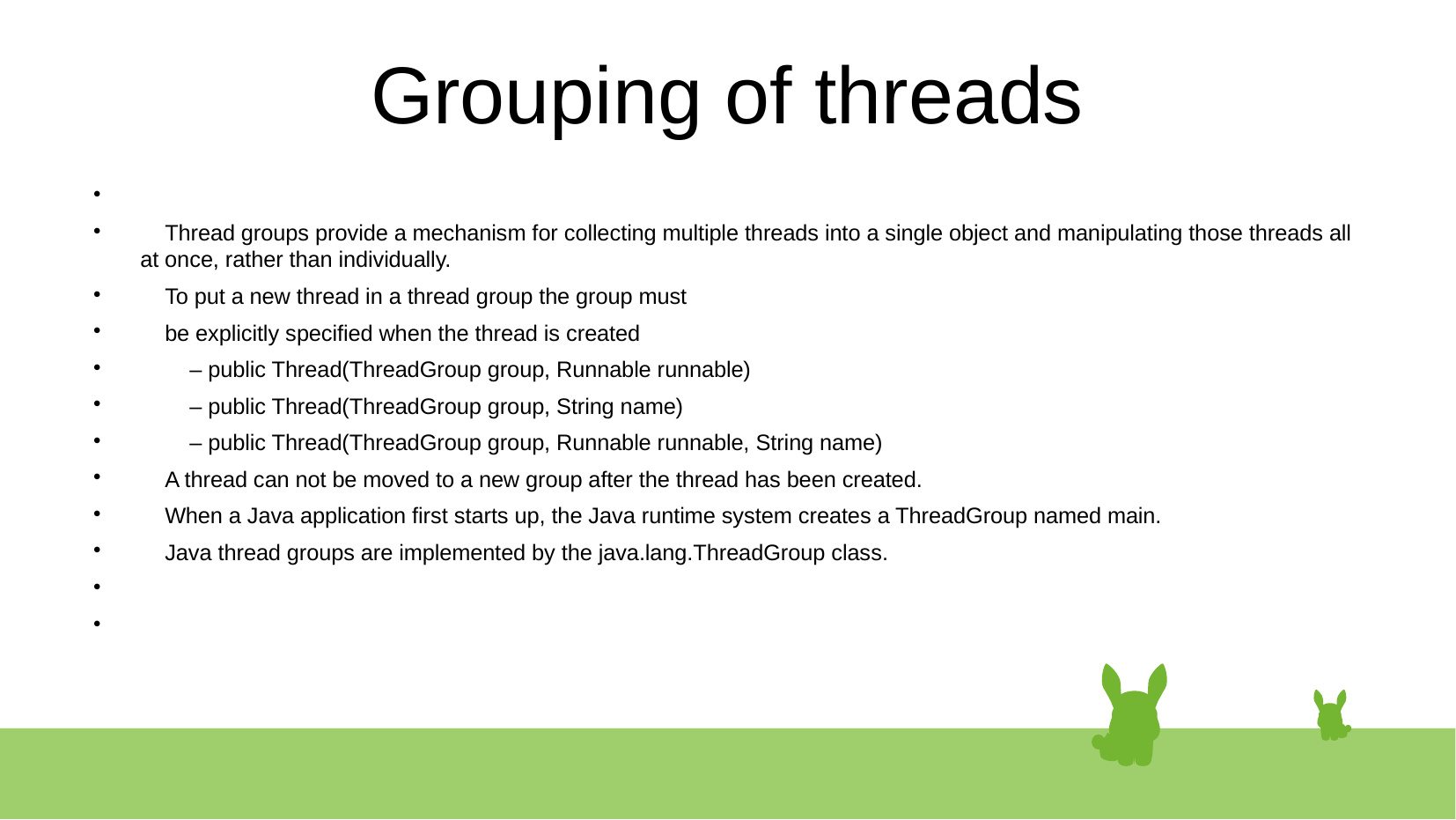

# Grouping of threads

    Thread groups provide a mechanism for collecting multiple threads into a single object and manipulating those threads all at once, rather than individually.
    To put a new thread in a thread group the group must
    be explicitly specified when the thread is created
        – public Thread(ThreadGroup group, Runnable runnable)
        – public Thread(ThreadGroup group, String name)
        – public Thread(ThreadGroup group, Runnable runnable, String name)
    A thread can not be moved to a new group after the thread has been created.
    When a Java application first starts up, the Java runtime system creates a ThreadGroup named main.
    Java thread groups are implemented by the java.lang.ThreadGroup class.